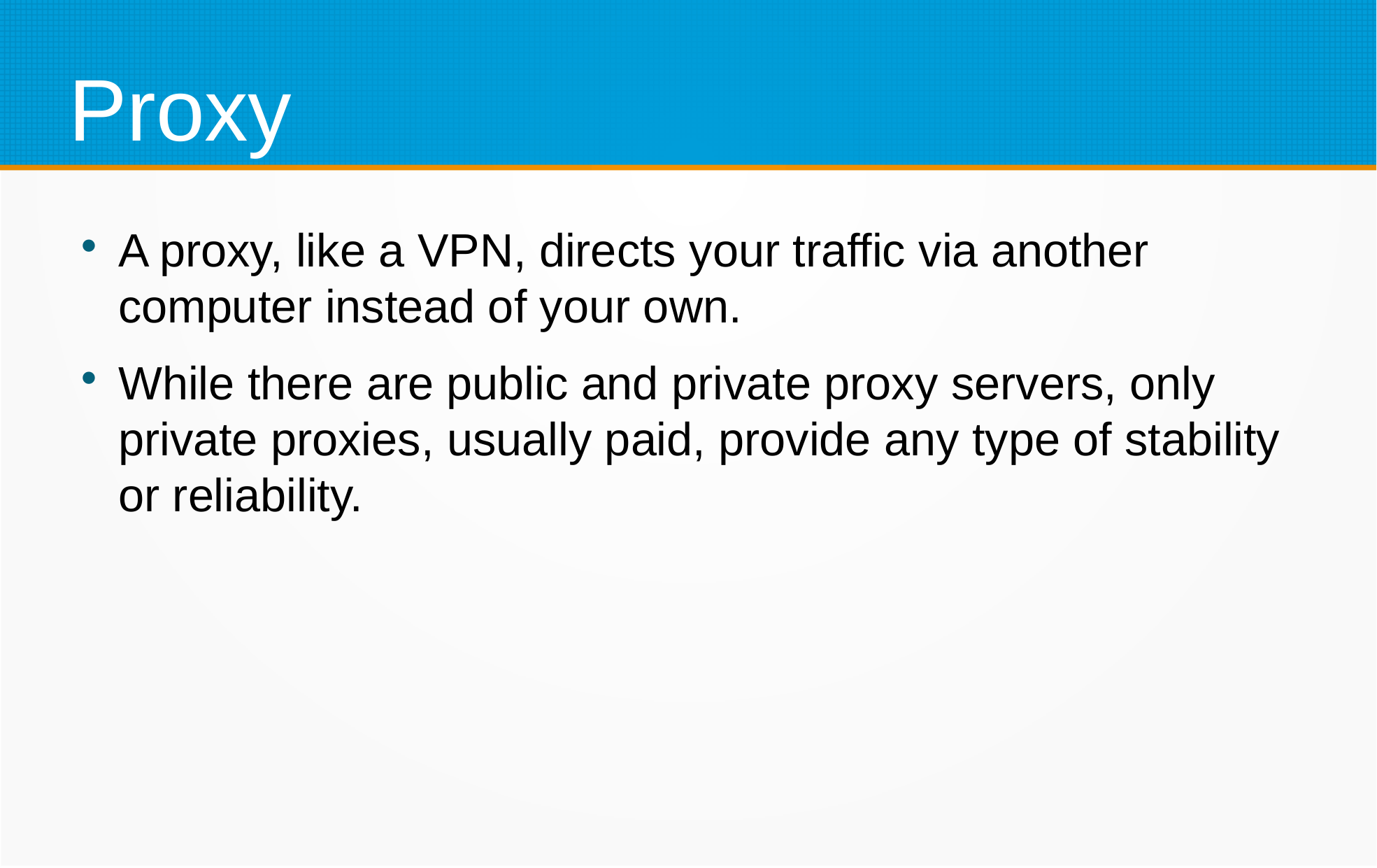

Proxy
A proxy, like a VPN, directs your traffic via another computer instead of your own.
While there are public and private proxy servers, only private proxies, usually paid, provide any type of stability or reliability.